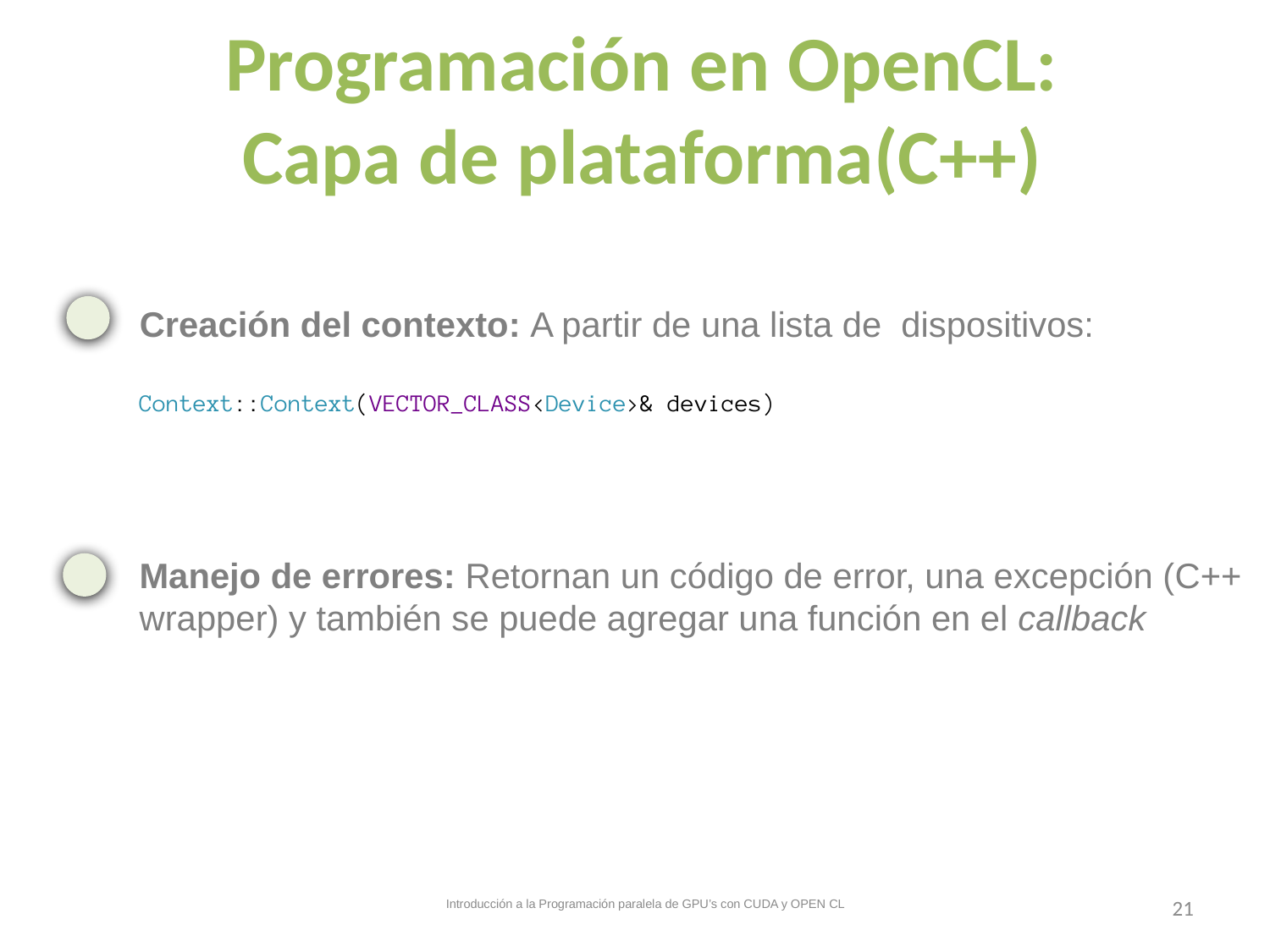

Programación en OpenCL:
Capa de plataforma(C++)

Creación del contexto: A partir de una lista de  dispositivos:

Context::Context(VECTOR_CLASS<Device>& devices)

Manejo de errores: Retornan un código de error, una excepción (C++ wrapper) y también se puede agregar una función en el callback

Introducción a la Programación paralela de GPU’s con CUDA y OPEN CL
21